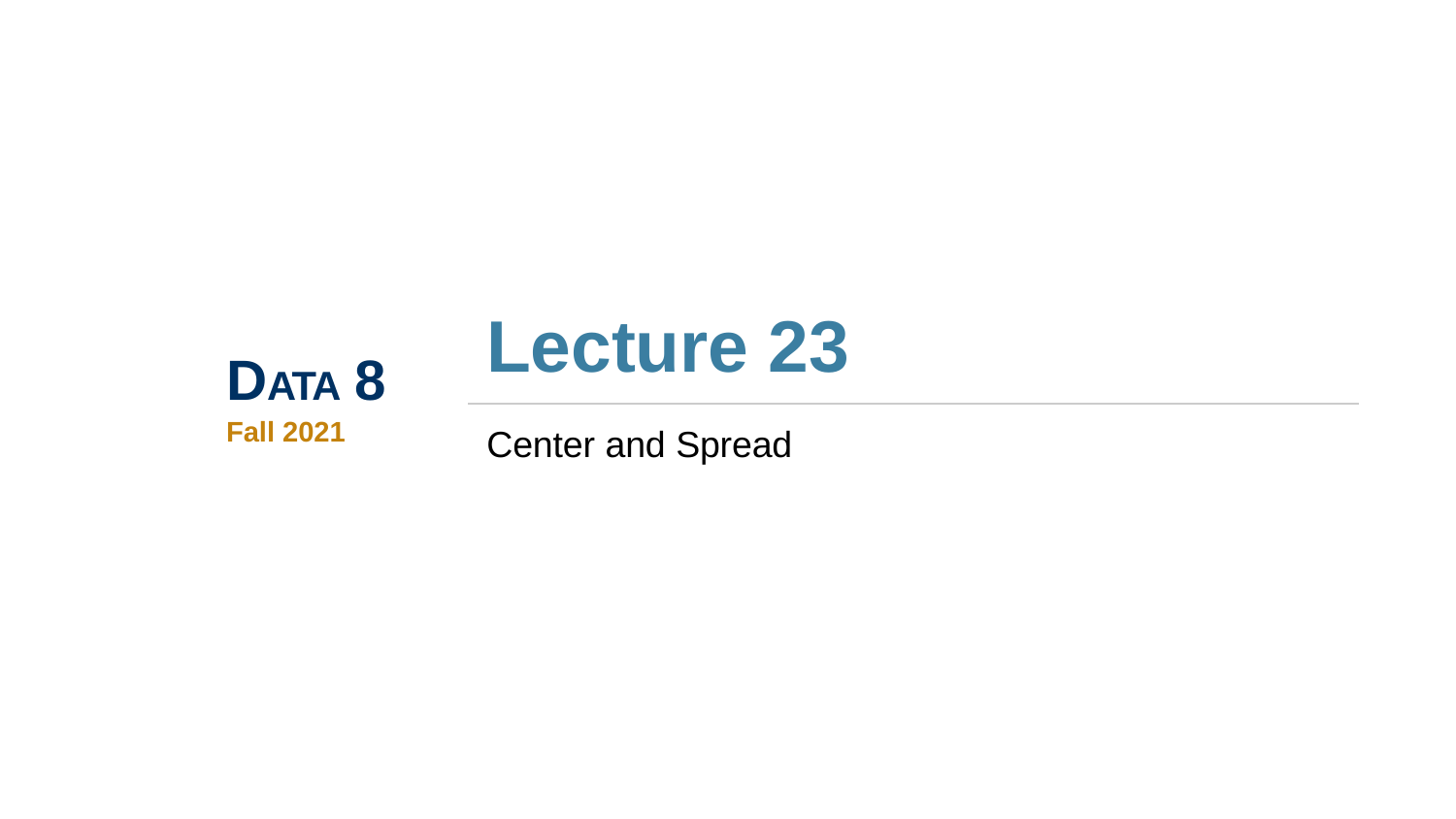

# Lecture 23
DATA 8
Fall 2021

Center and Spread